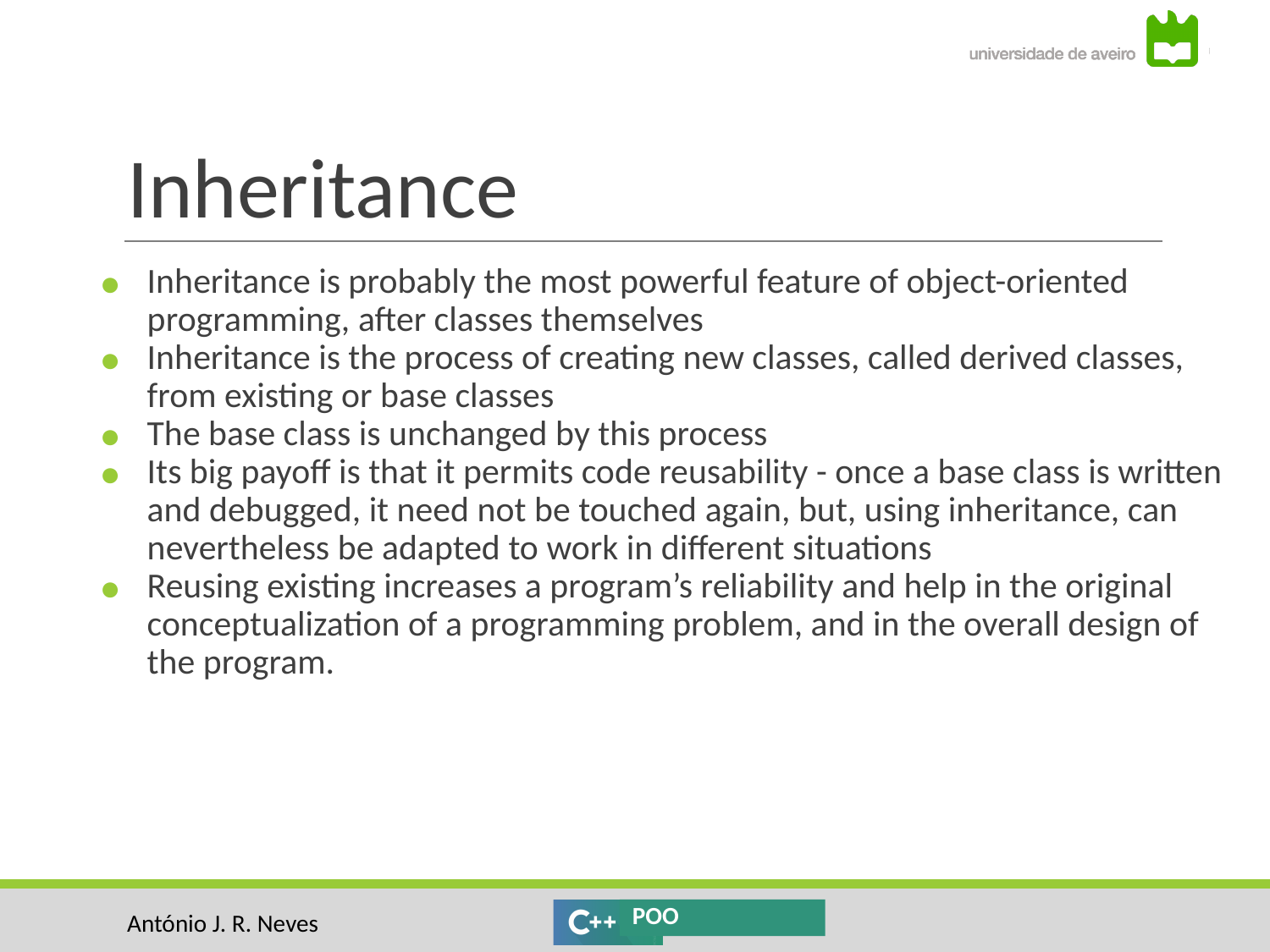

# Inheritance
Inheritance is probably the most powerful feature of object-oriented programming, after classes themselves
Inheritance is the process of creating new classes, called derived classes, from existing or base classes
The base class is unchanged by this process
Its big payoff is that it permits code reusability - once a base class is written and debugged, it need not be touched again, but, using inheritance, can nevertheless be adapted to work in different situations
Reusing existing increases a program’s reliability and help in the original conceptualization of a programming problem, and in the overall design of the program.